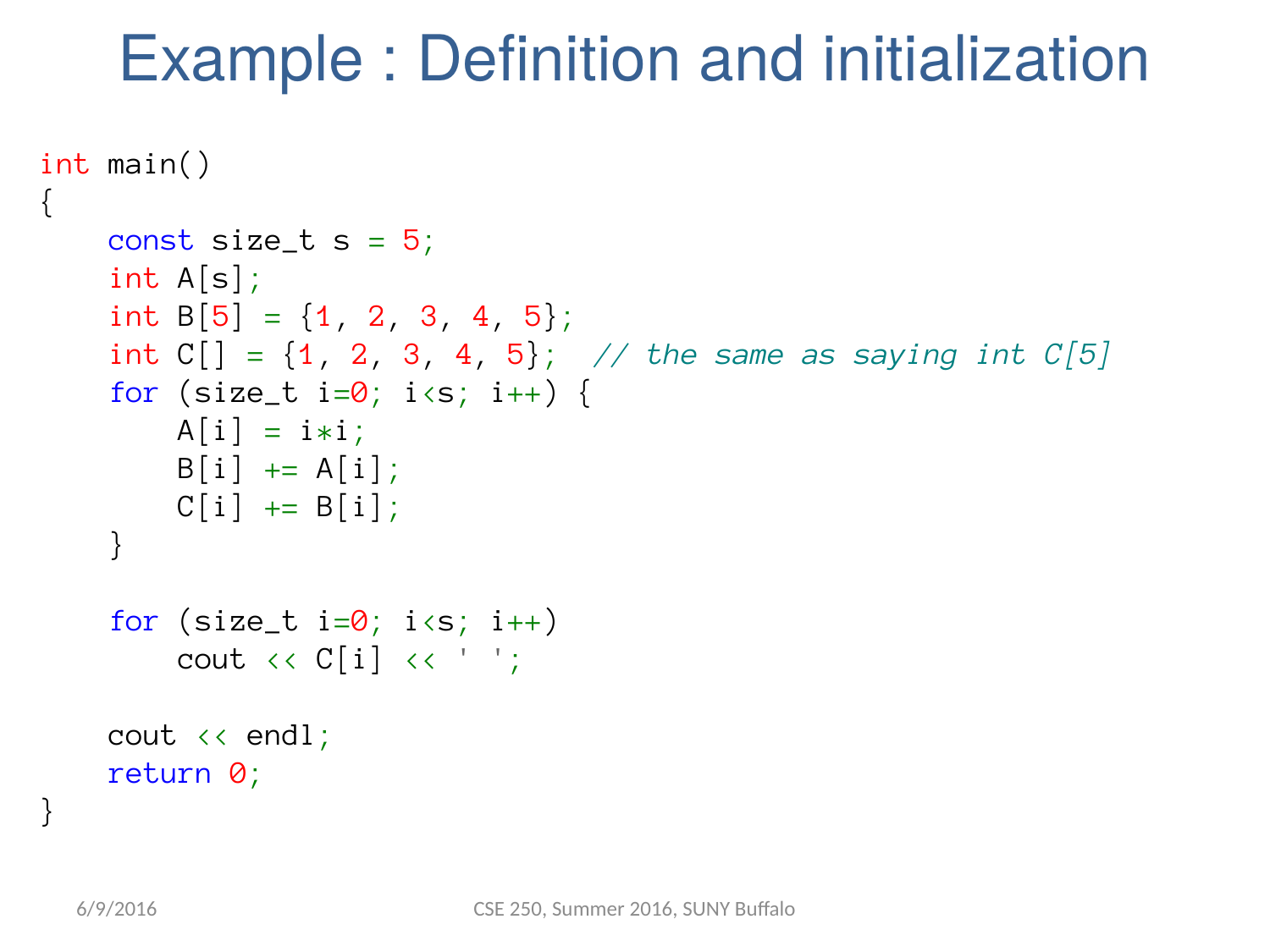

# Example : Definition and initialization
int main()
{
    const size_t s = 5;
    int A[s];
    int B[5] = {1, 2, 3, 4, 5};
    int C[] = {1, 2, 3, 4, 5};  // the same as saying int C[5] 
    for (size_t i=0; i<s; i++) {
        A[i] = i*i;
        B[i] += A[i];
        C[i] += B[i];
    }  
 
    for (size_t i=0; i<s; i++)
        cout << C[i] << ' ';    
 
    cout << endl;
    return 0;
}
6/9/2016
CSE 250, Summer 2016, SUNY Buffalo